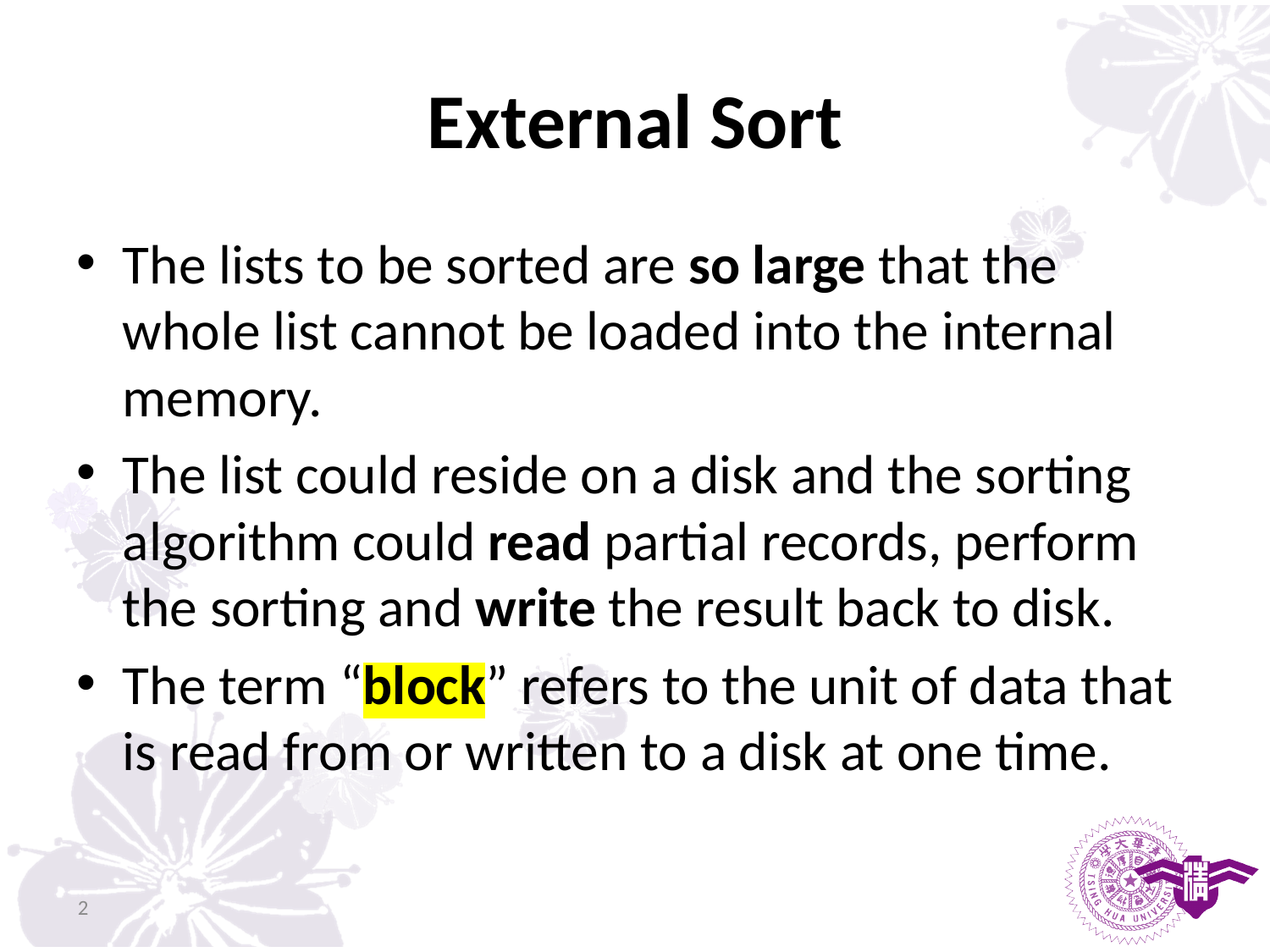

# External Sort
The lists to be sorted are so large that the whole list cannot be loaded into the internal memory.
The list could reside on a disk and the sorting algorithm could read partial records, perform the sorting and write the result back to disk.
The term “block” refers to the unit of data that is read from or written to a disk at one time.
2